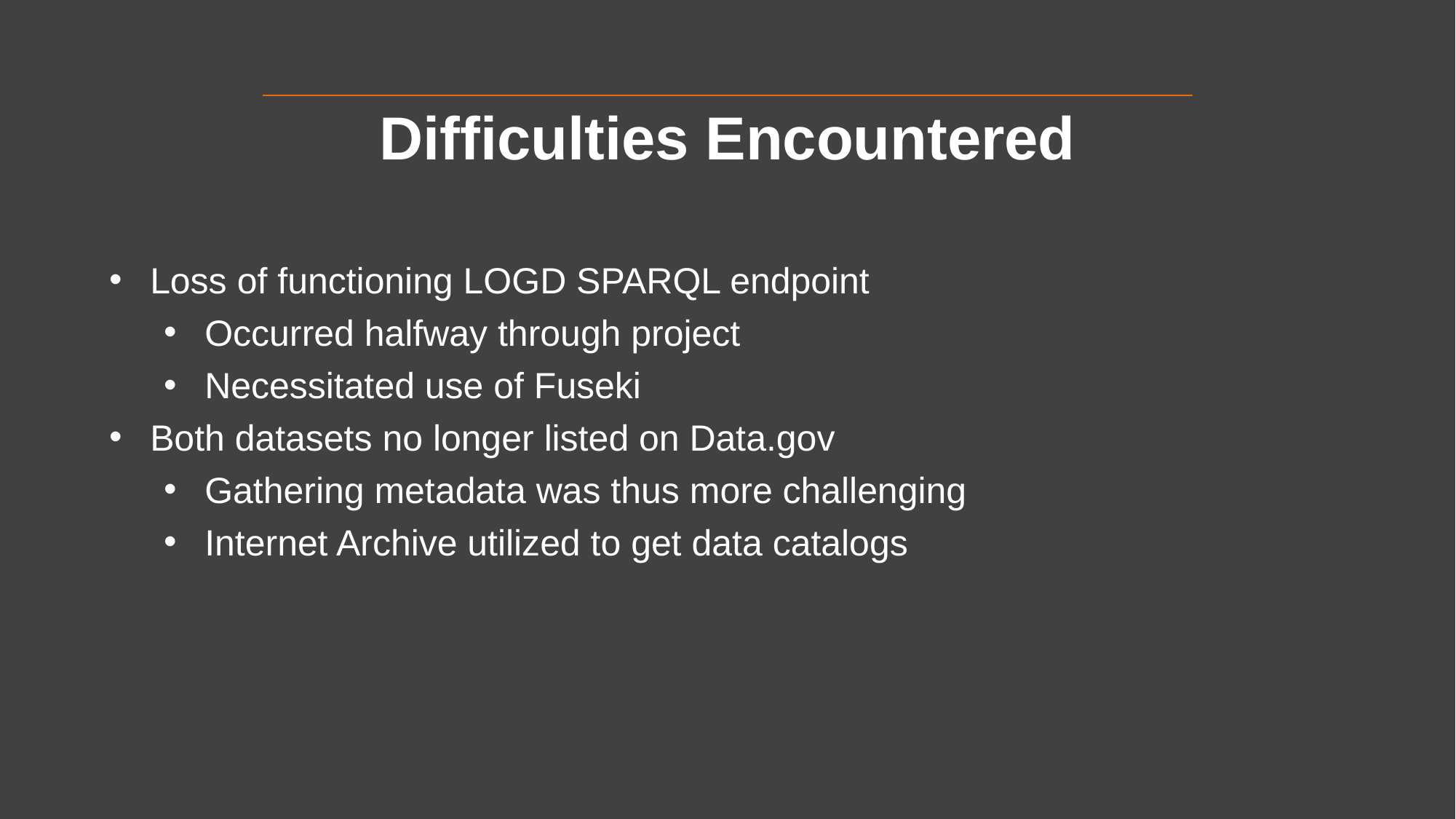

# Difficulties Encountered
Loss of functioning LOGD SPARQL endpoint
Occurred halfway through project
Necessitated use of Fuseki
Both datasets no longer listed on Data.gov
Gathering metadata was thus more challenging
Internet Archive utilized to get data catalogs